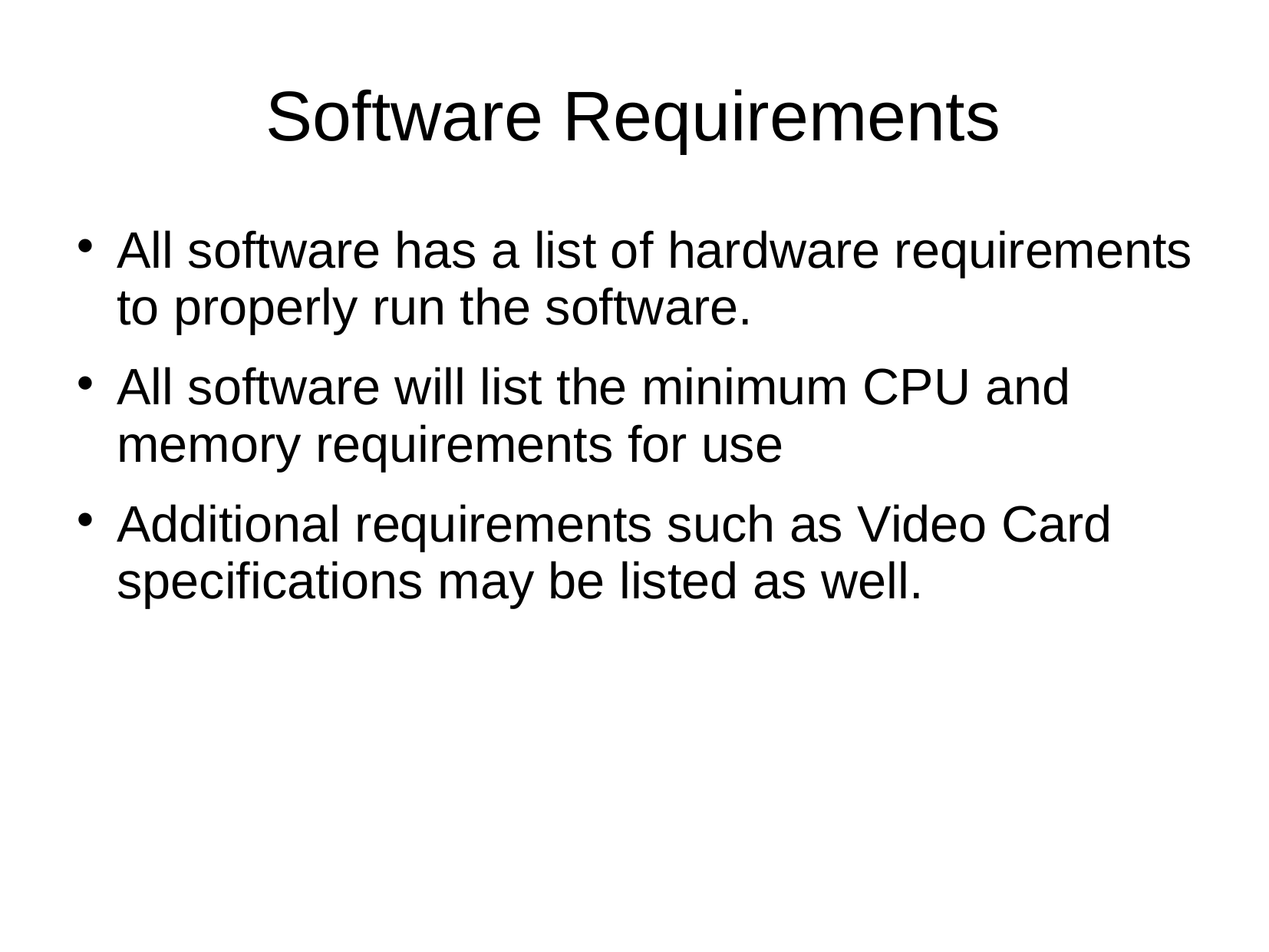

# Software Requirements
All software has a list of hardware requirements to properly run the software.
All software will list the minimum CPU and memory requirements for use
Additional requirements such as Video Card specifications may be listed as well.